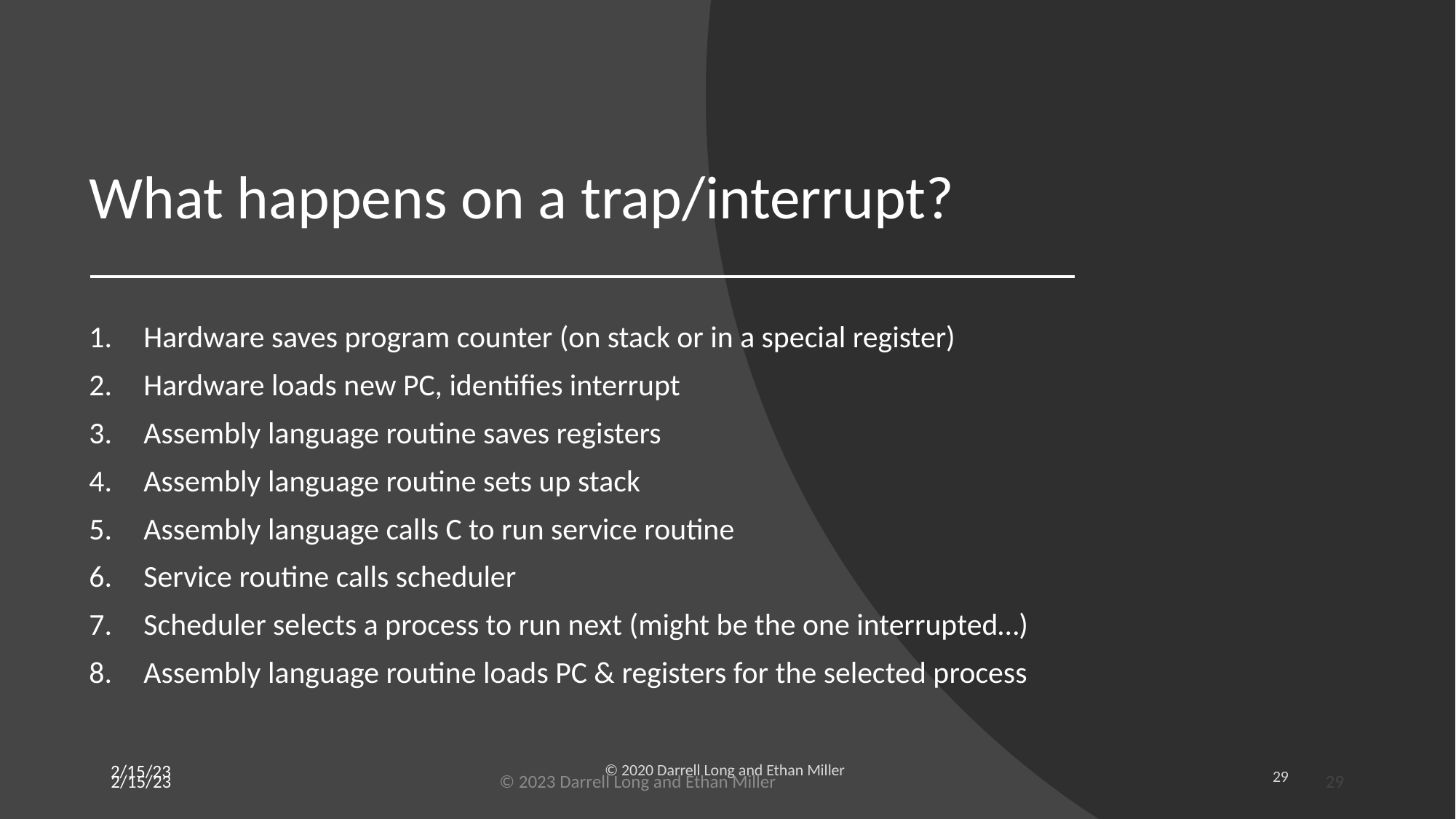

# What happens on a trap/interrupt?
Hardware saves program counter (on stack or in a special register)
Hardware loads new PC, identifies interrupt
Assembly language routine saves registers
Assembly language routine sets up stack
Assembly language calls C to run service routine
Service routine calls scheduler
Scheduler selects a process to run next (might be the one interrupted…)
Assembly language routine loads PC & registers for the selected process

2/15/23
© 2020 Darrell Long and Ethan Miller
29
2/15/23
© 2023 Darrell Long and Ethan Miller
29